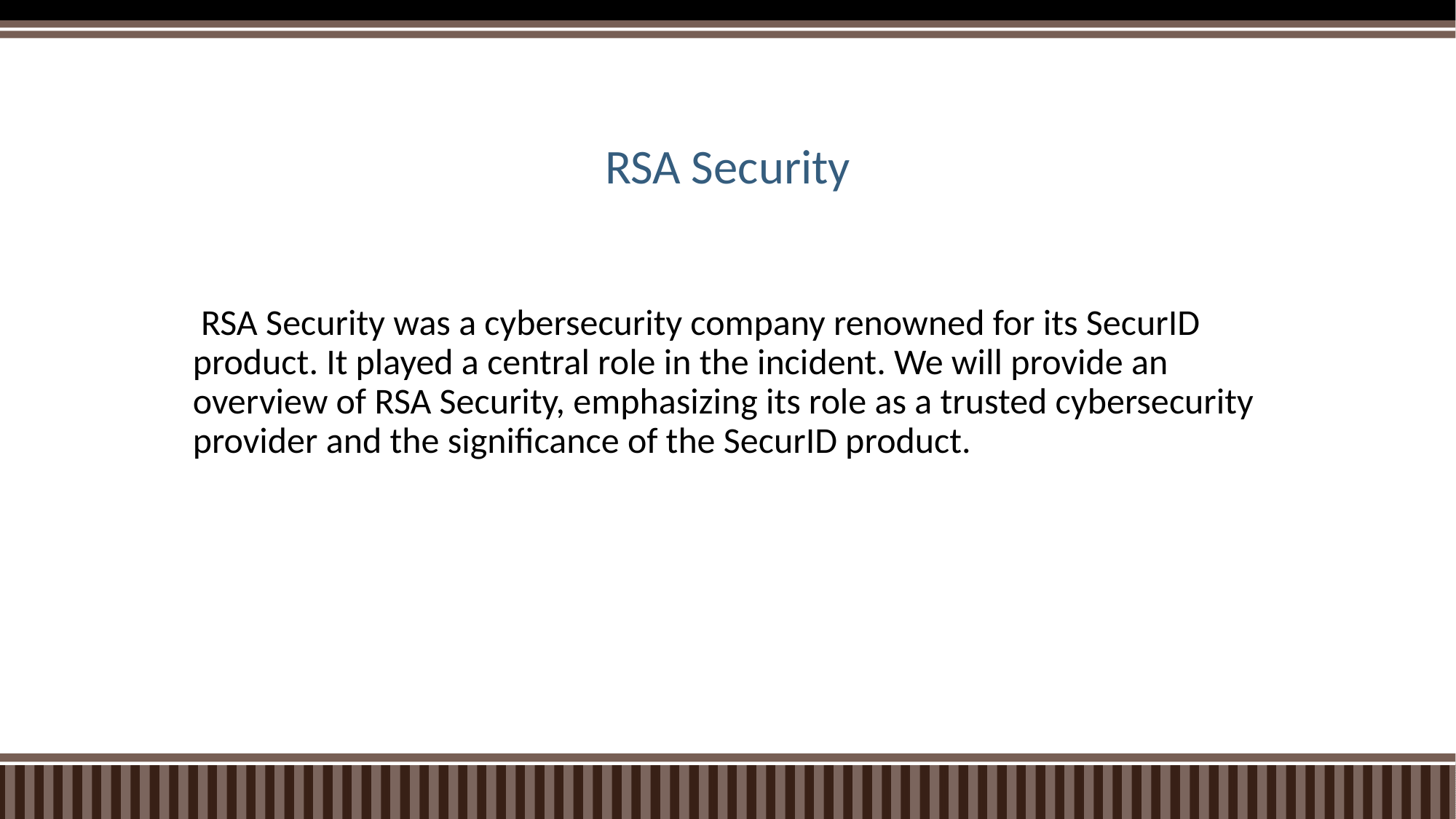

# RSA Security

 RSA Security was a cybersecurity company renowned for its SecurID product. It played a central role in the incident. We will provide an overview of RSA Security, emphasizing its role as a trusted cybersecurity provider and the significance of the SecurID product.